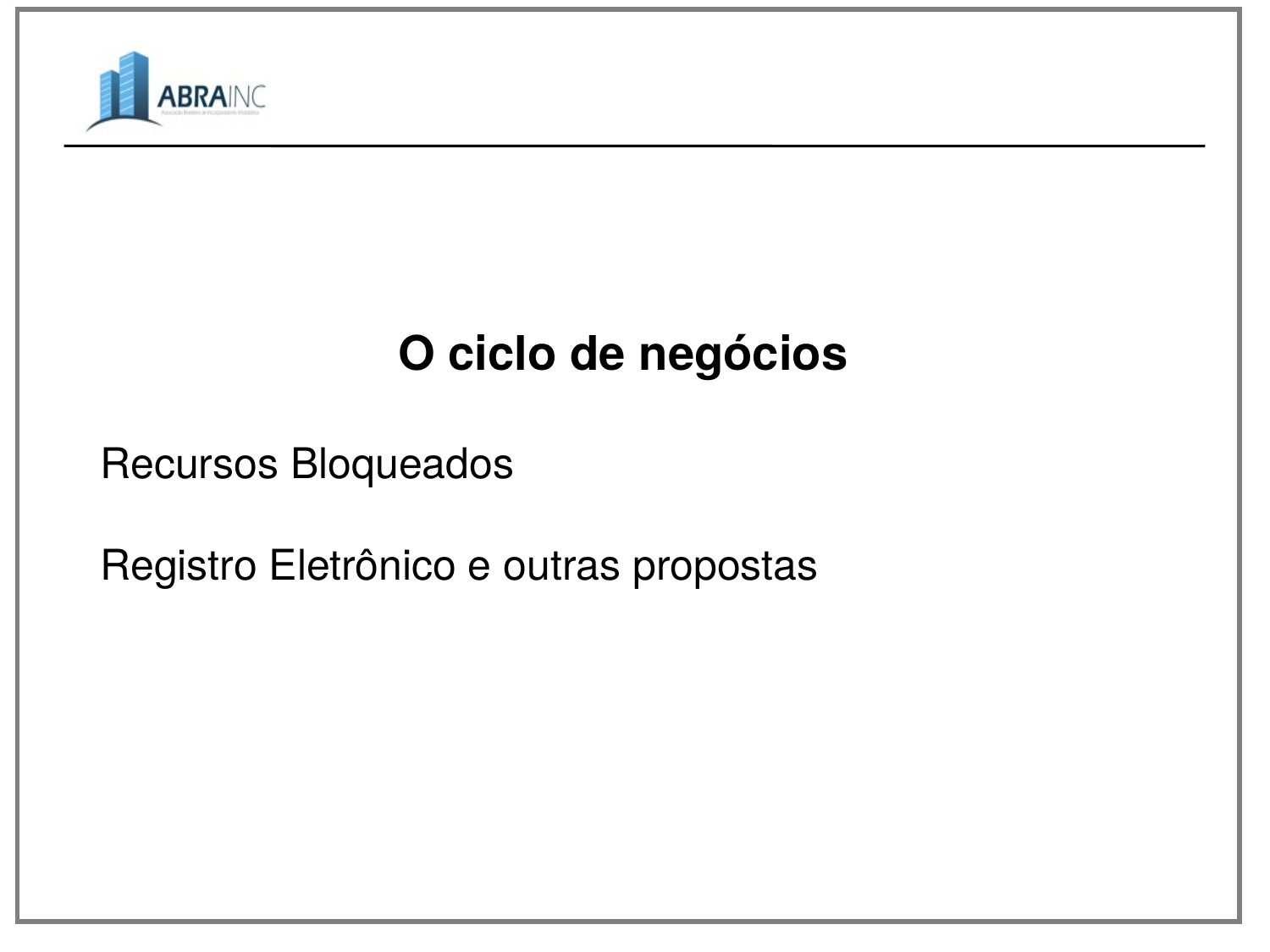

O ciclo de negócios

Recursos Bloqueados

Registro Eletrônico e outras propostas